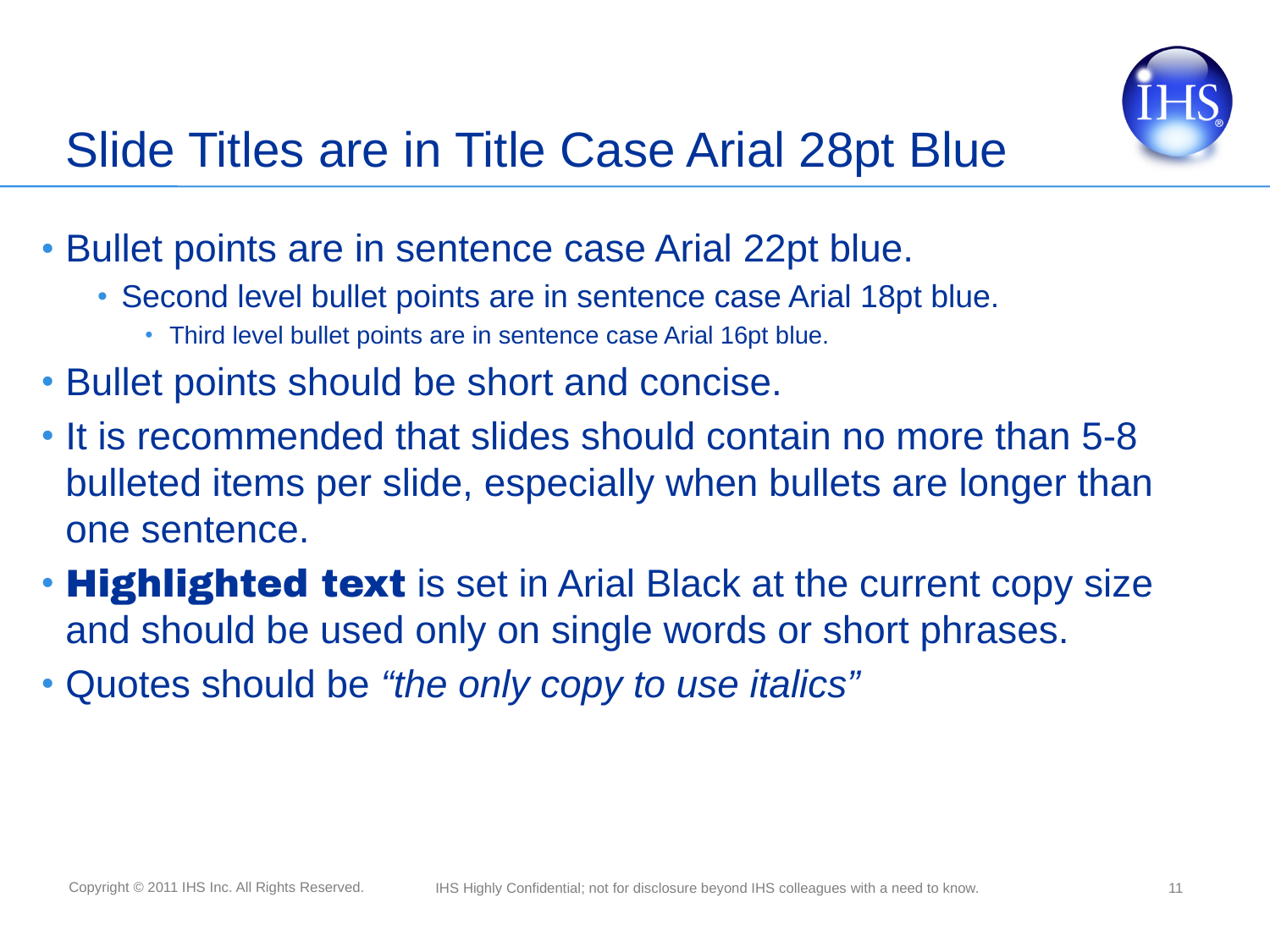

# Slide Titles are in Title Case Arial 28pt Blue
Bullet points are in sentence case Arial 22pt blue.
Second level bullet points are in sentence case Arial 18pt blue.
Third level bullet points are in sentence case Arial 16pt blue.
Bullet points should be short and concise.
It is recommended that slides should contain no more than 5-8 bulleted items per slide, especially when bullets are longer than one sentence.
Highlighted text is set in Arial Black at the current copy size and should be used only on single words or short phrases.
Quotes should be “the only copy to use italics”
11